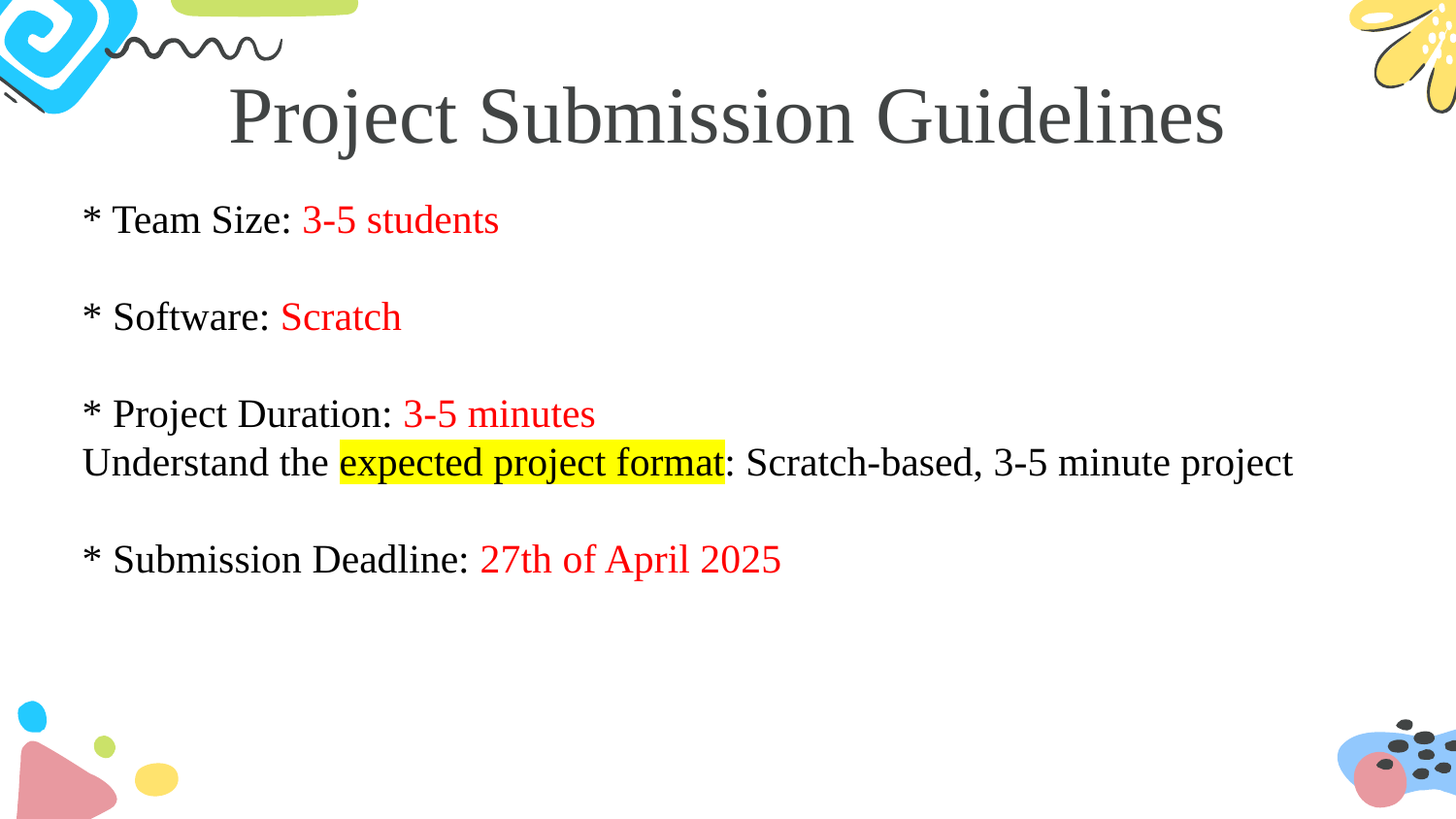

# Project Submission Guidelines
* Team Size: 3-5 students

* Software: Scratch

* Project Duration: 3-5 minutes
Understand the expected project format: Scratch-based, 3-5 minute project

* Submission Deadline: 27th of April 2025